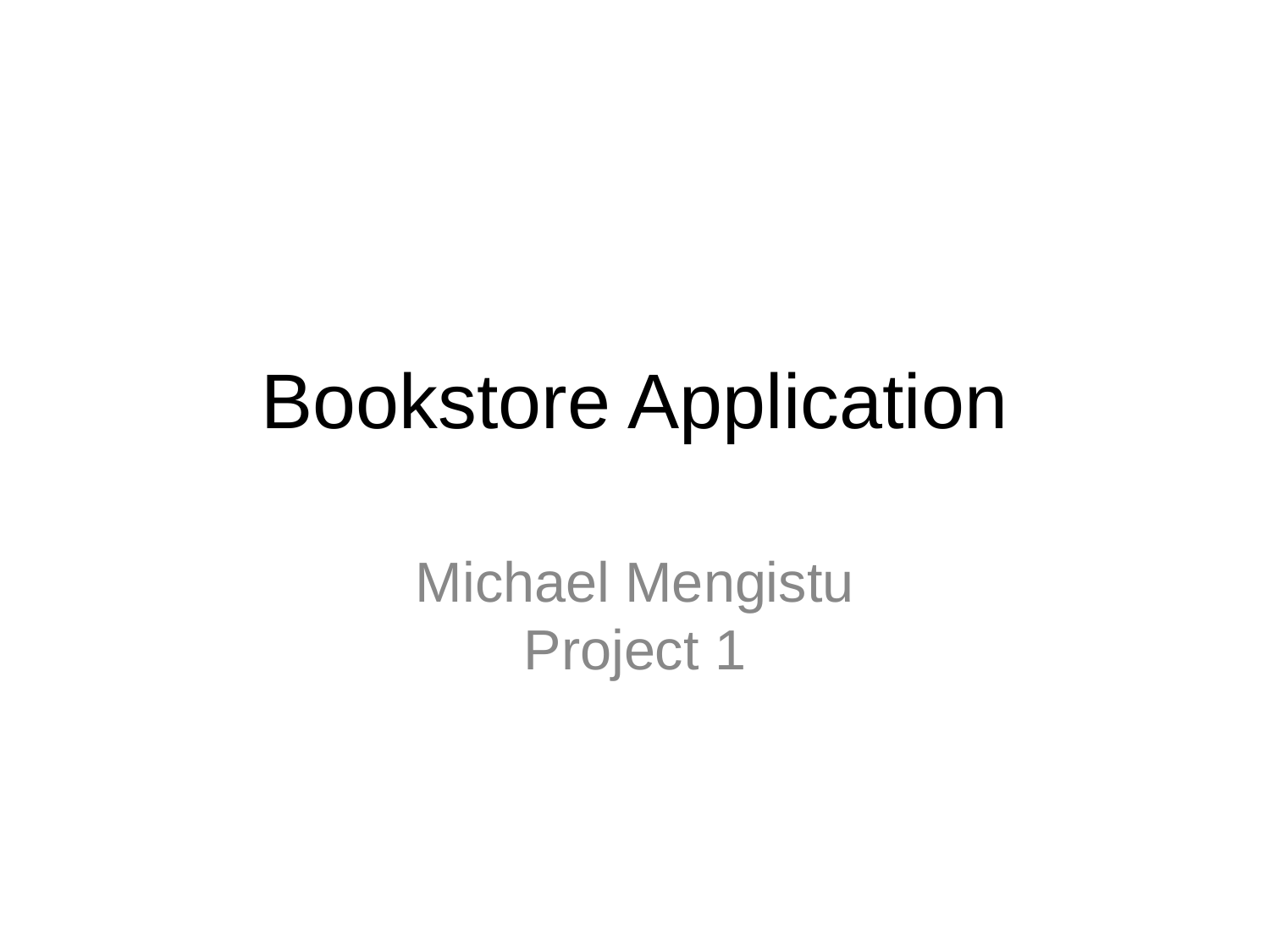

# Bookstore Application
Michael Mengistu
Project 1